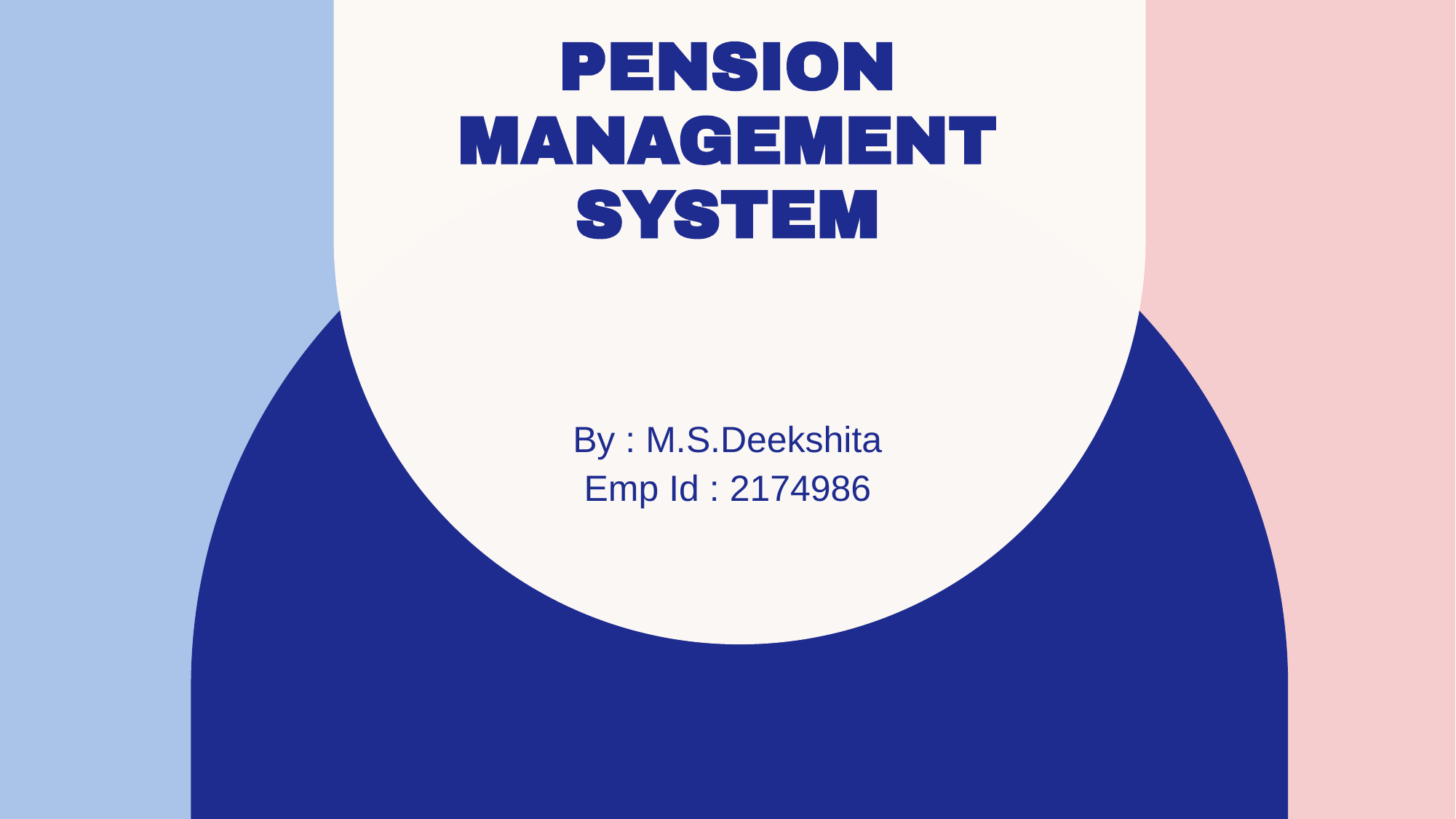

# pension Management System
By : M.S.Deekshita​
Emp Id : 2174986